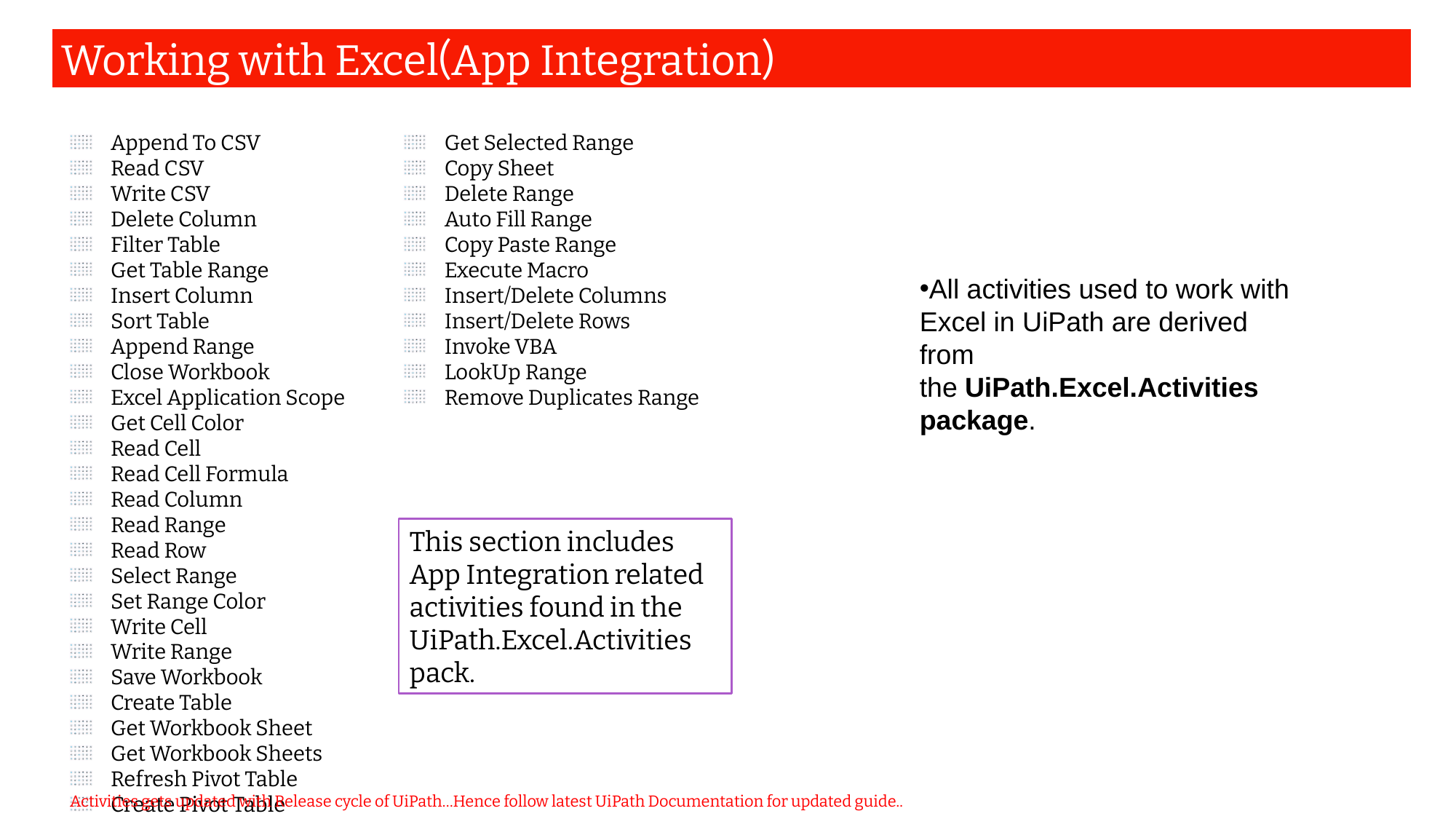

Working with Excel(App Integration)
Append To CSV
Read CSV
Write CSV
Delete Column
Filter Table
Get Table Range
Insert Column
Sort Table
Append Range
Close Workbook
Excel Application Scope
Get Cell Color
Read Cell
Read Cell Formula
Read Column
Read Range
Read Row
Select Range
Set Range Color
Write Cell
Write Range
Save Workbook
Create Table
Get Workbook Sheet
Get Workbook Sheets
Refresh Pivot Table
Create Pivot Table
Get Selected Range
Copy Sheet
Delete Range
Auto Fill Range
Copy Paste Range
Execute Macro
Insert/Delete Columns
Insert/Delete Rows
Invoke VBA
LookUp Range
Remove Duplicates Range
All activities used to work with Excel in UiPath are derived from the UiPath.Excel.Activities package.
This section includes App Integration related activities found in the UiPath.Excel.Activities pack.
Activities gets updated with Release cycle of UiPath…Hence follow latest UiPath Documentation for updated guide..